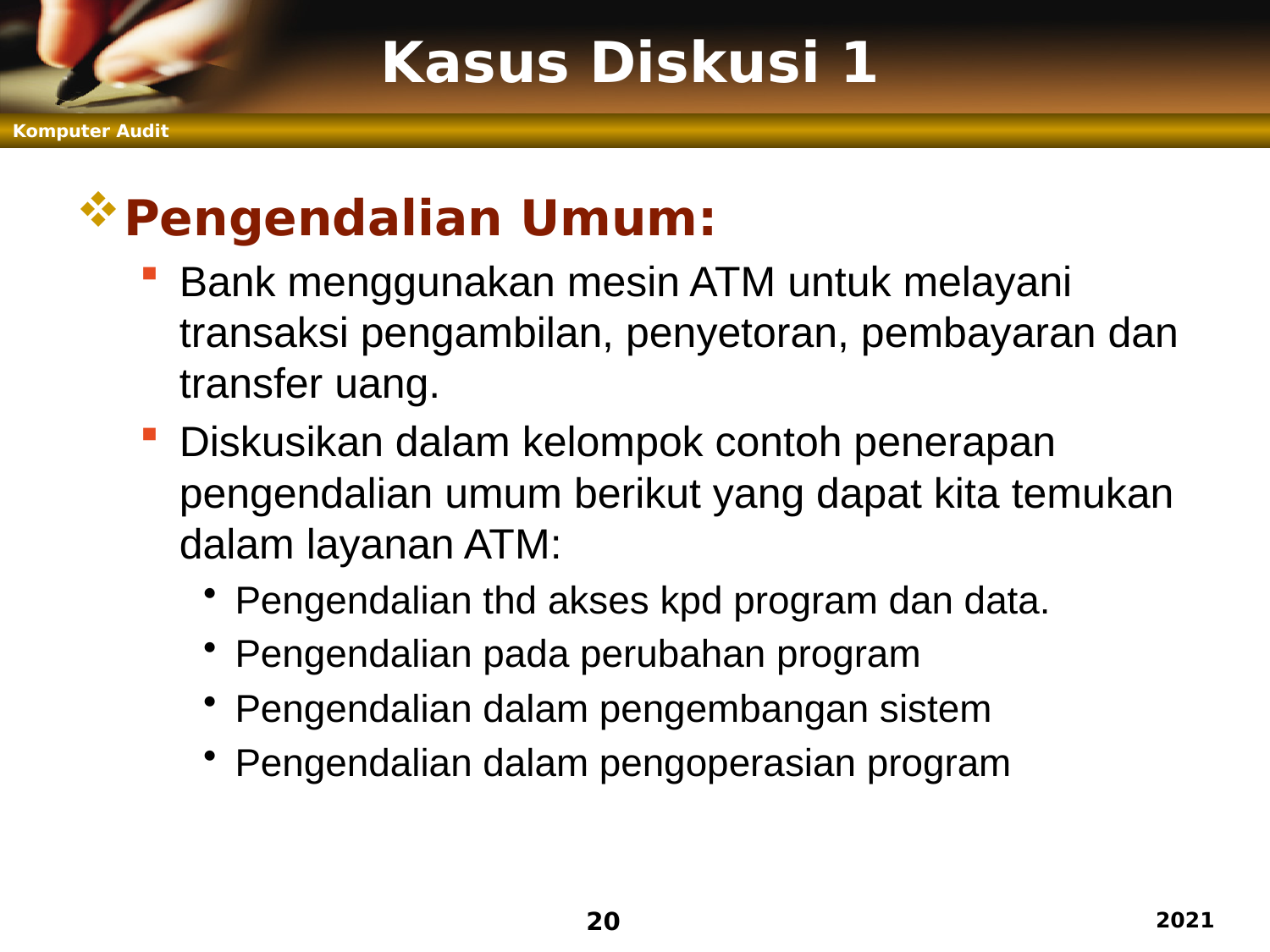

# Kasus Diskusi 1
Pengendalian Umum:
Bank menggunakan mesin ATM untuk melayani transaksi pengambilan, penyetoran, pembayaran dan transfer uang.
Diskusikan dalam kelompok contoh penerapan pengendalian umum berikut yang dapat kita temukan dalam layanan ATM:
Pengendalian thd akses kpd program dan data.
Pengendalian pada perubahan program
Pengendalian dalam pengembangan sistem
Pengendalian dalam pengoperasian program

20
2021